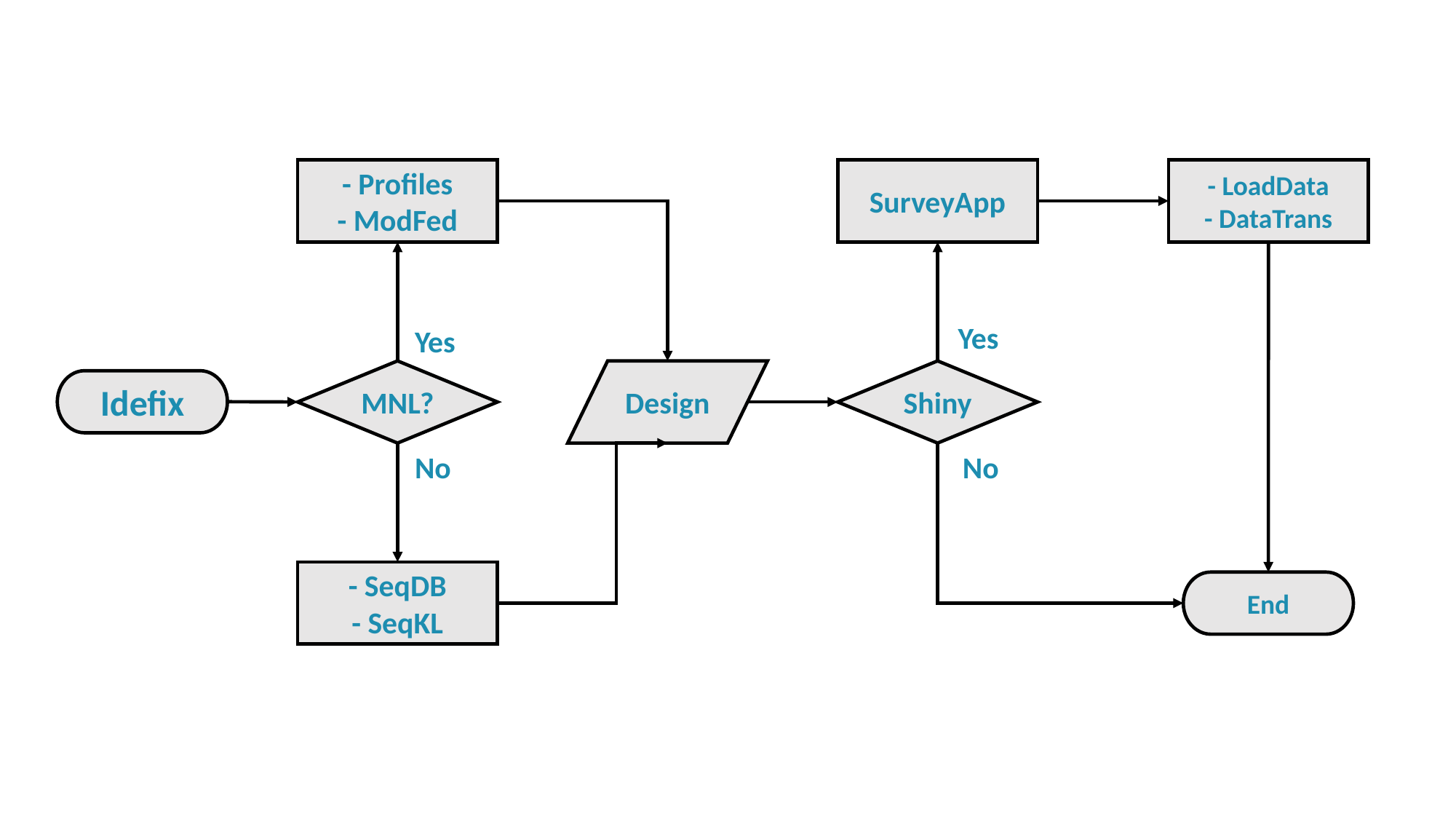

- Profiles
- ModFed
SurveyApp
- LoadData
- DataTrans
Yes
Yes
MNL?
Design
Shiny
Idefix
No
No
- SeqDB
- SeqKL
End